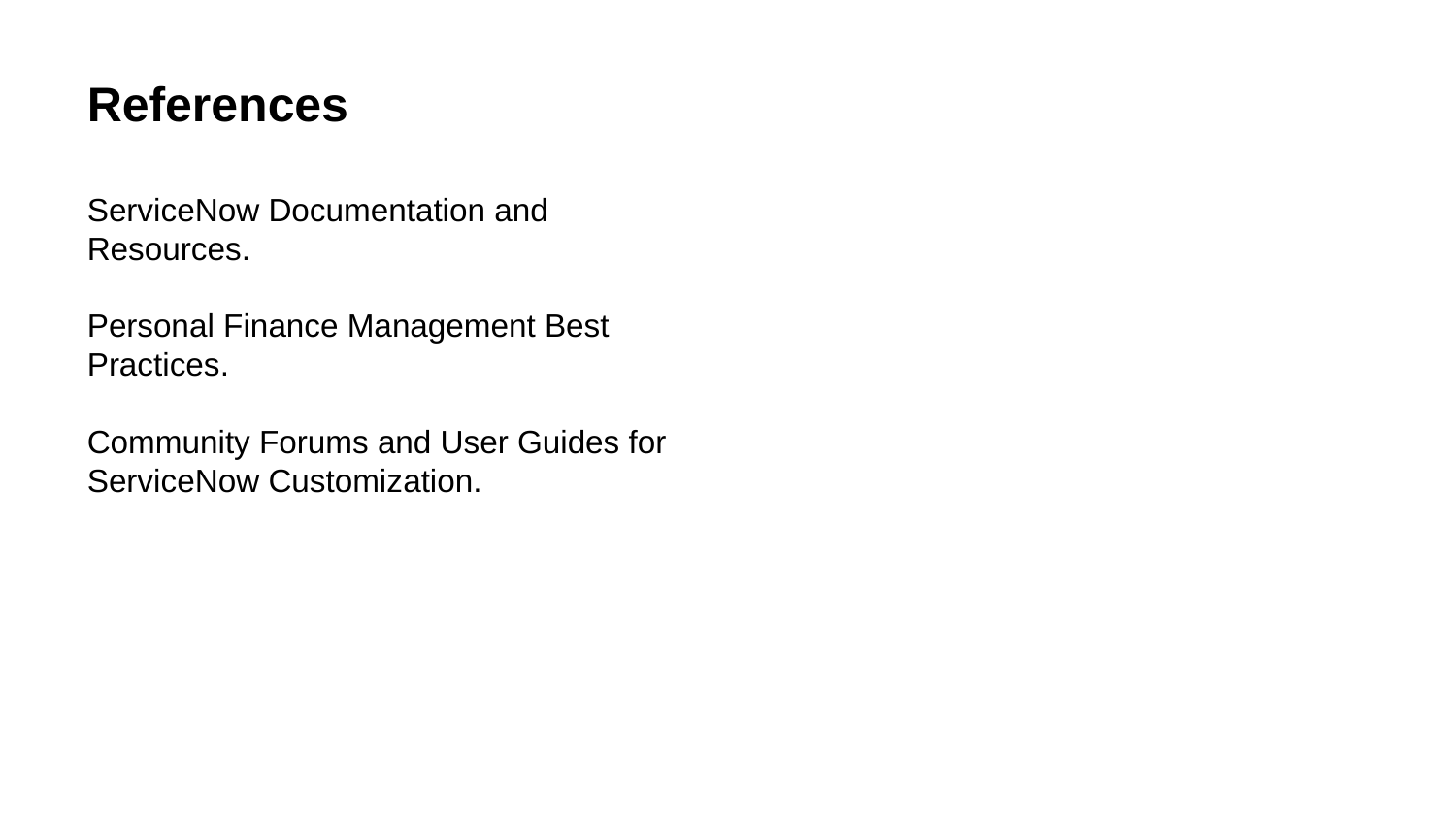

References
ServiceNow Documentation and Resources.

Personal Finance Management Best Practices.

Community Forums and User Guides for ServiceNow Customization.